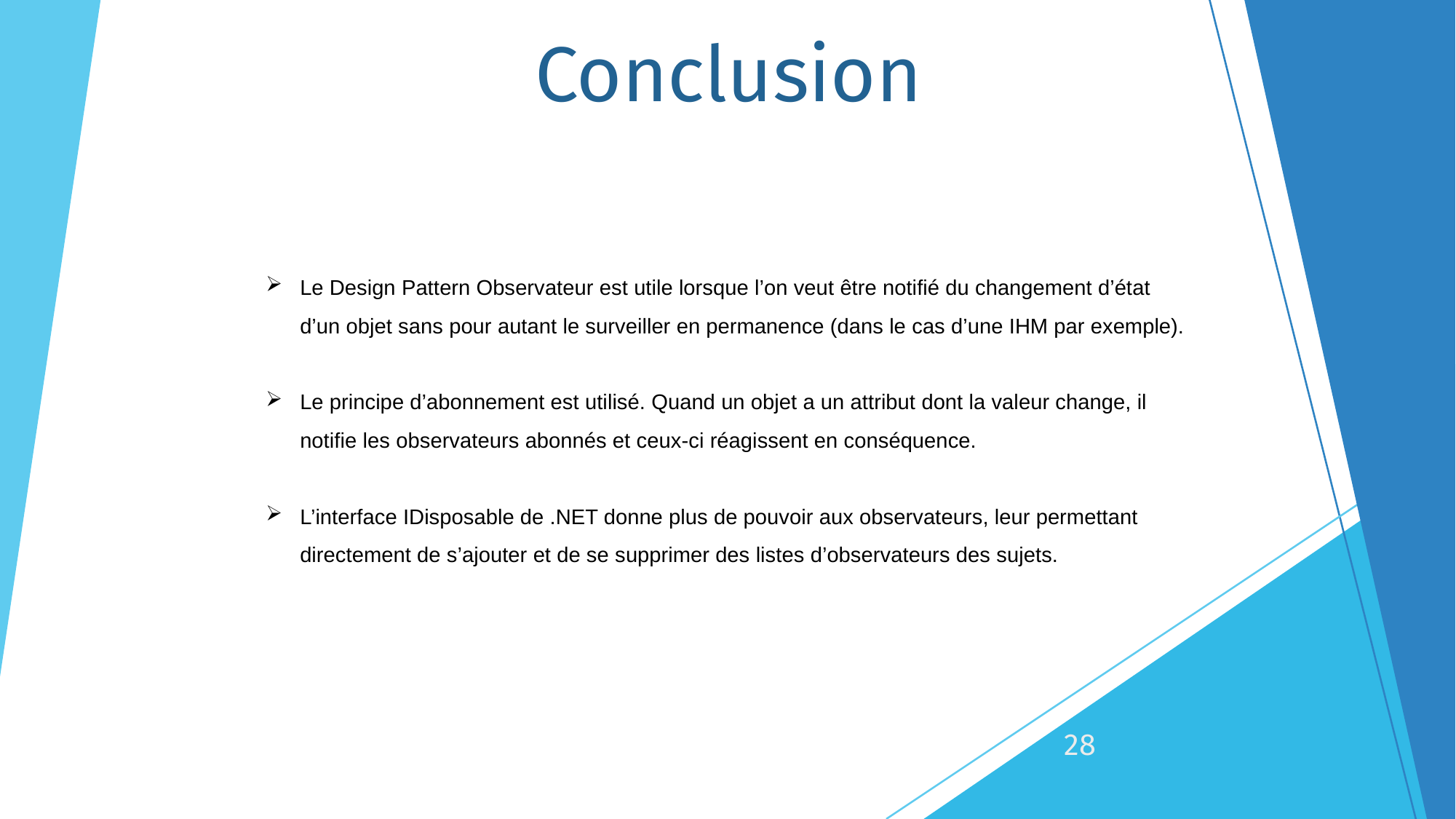

# Conclusion
Le Design Pattern Observateur est utile lorsque l’on veut être notifié du changement d’état d’un objet sans pour autant le surveiller en permanence (dans le cas d’une IHM par exemple).

Le principe d’abonnement est utilisé. Quand un objet a un attribut dont la valeur change, il notifie les observateurs abonnés et ceux-ci réagissent en conséquence.

L’interface IDisposable de .NET donne plus de pouvoir aux observateurs, leur permettant directement de s’ajouter et de se supprimer des listes d’observateurs des sujets.

28